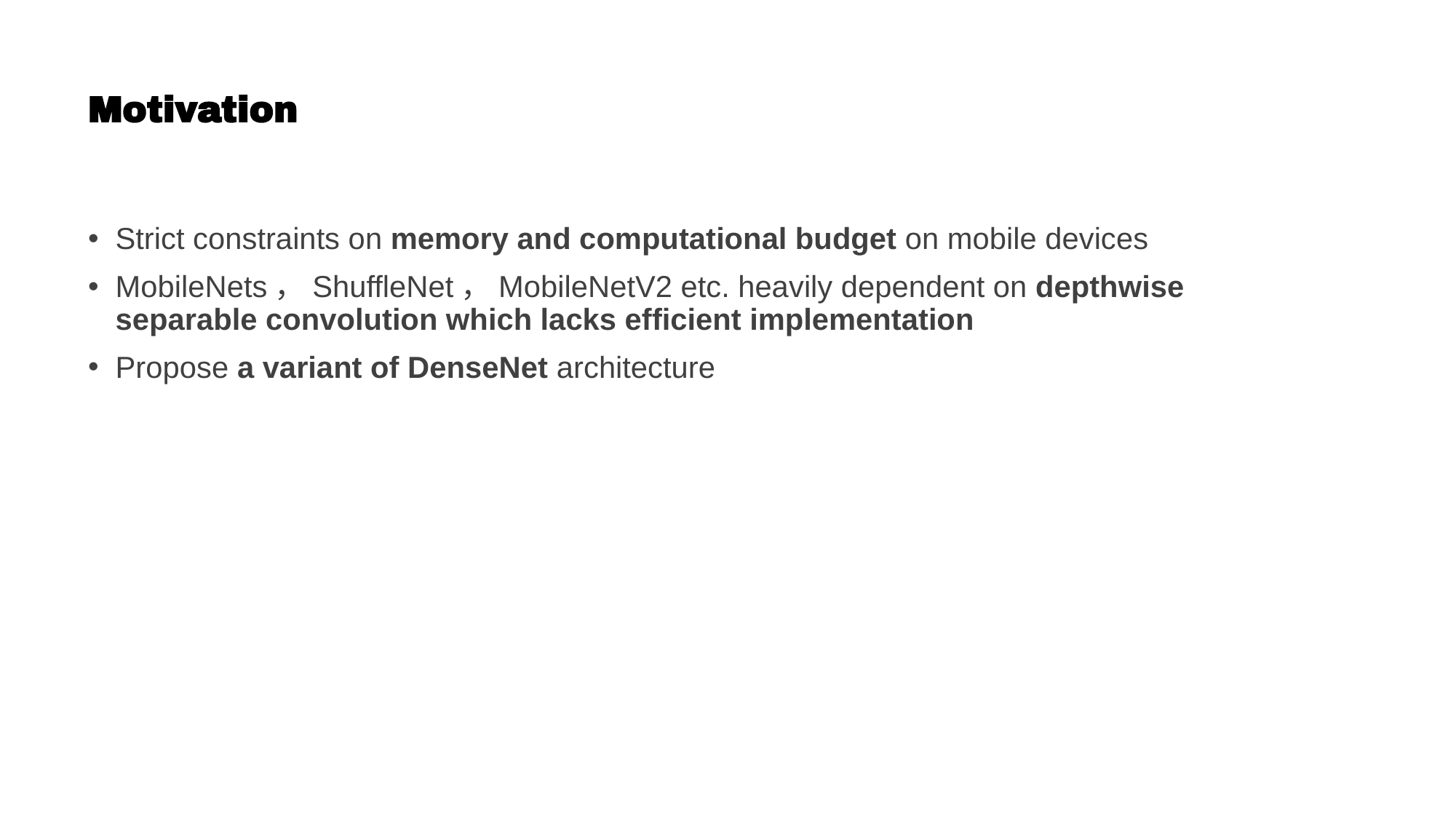

# Motivation
Strict constraints on memory and computational budget on mobile devices
MobileNets，ShuffleNet，MobileNetV2 etc. heavily dependent on depthwise separable convolution which lacks efficient implementation
Propose a variant of DenseNet architecture